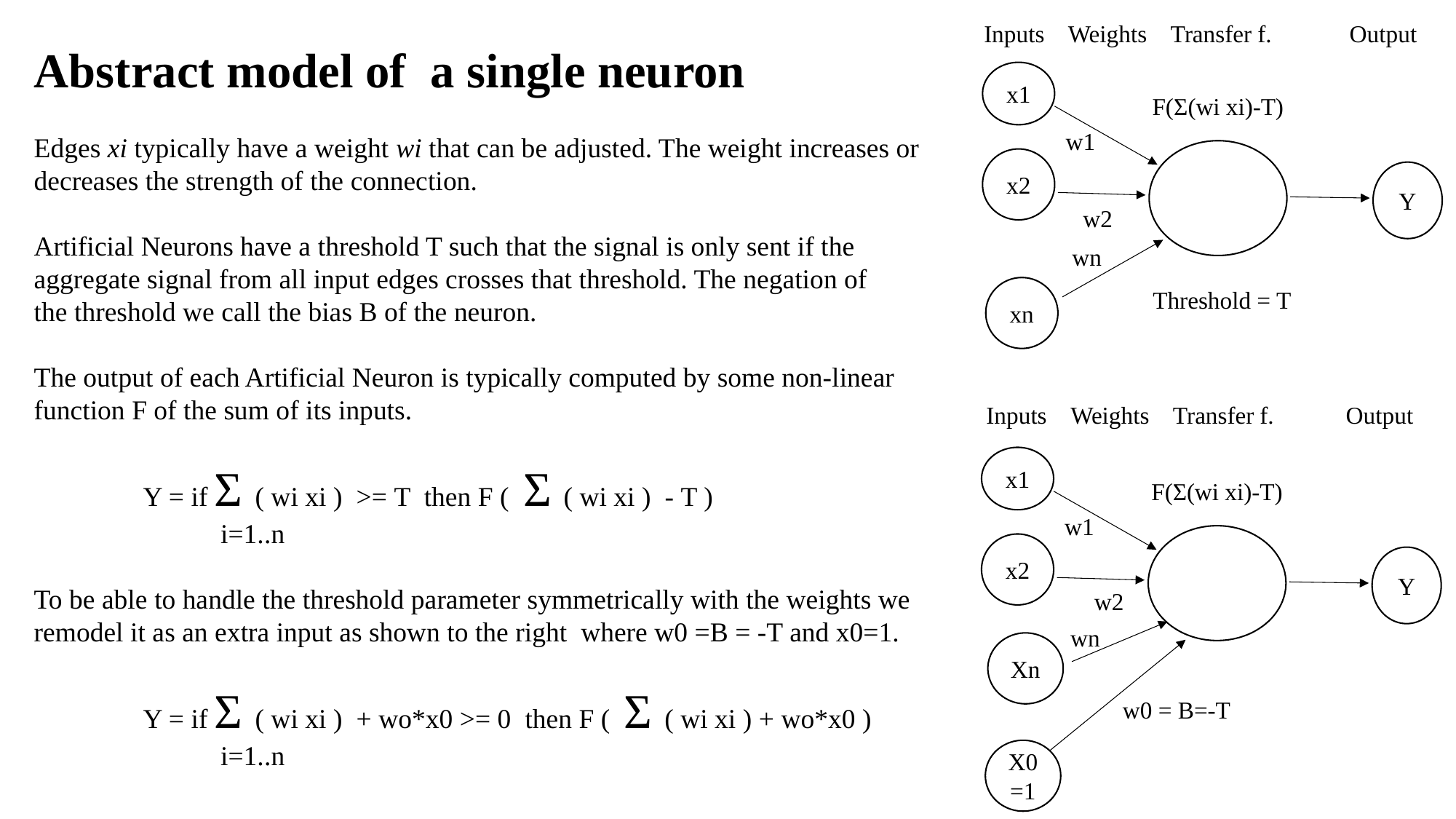

Inputs    Weights    Transfer f.             Output
Abstract model of  a single neuron

Edges xi typically have a weight wi that can be adjusted. The weight increases or decreases the strength of the connection.

Artificial Neurons have a threshold T such that the signal is only sent if the aggregate signal from all input edges crosses that threshold. The negation of
the threshold we call the bias B of the neuron.

The output of each Artificial Neuron is typically computed by some non-linear function F of the sum of its inputs.

	Y = if Σ ( wi xi )  >= T  then F (  Σ ( wi xi )  - T )
                           i=1..n

To be able to handle the threshold parameter symmetrically with the weights we remodel it as an extra input as shown to the right  where w0 =B = -T and x0=1.

	Y = if Σ ( wi xi )  + wo*x0 >= 0  then F (  Σ ( wi xi ) + wo*x0 )
                           i=1..n

x1
F(Σ(wi xi)-T)
w1

x2
Y
w2
wn
xn
Threshold = T
Inputs    Weights    Transfer f.            Output
x1
F(Σ(wi xi)-T)
w1

x2
Y
w2
wn
Xn
w0 = B=-T
X0=1